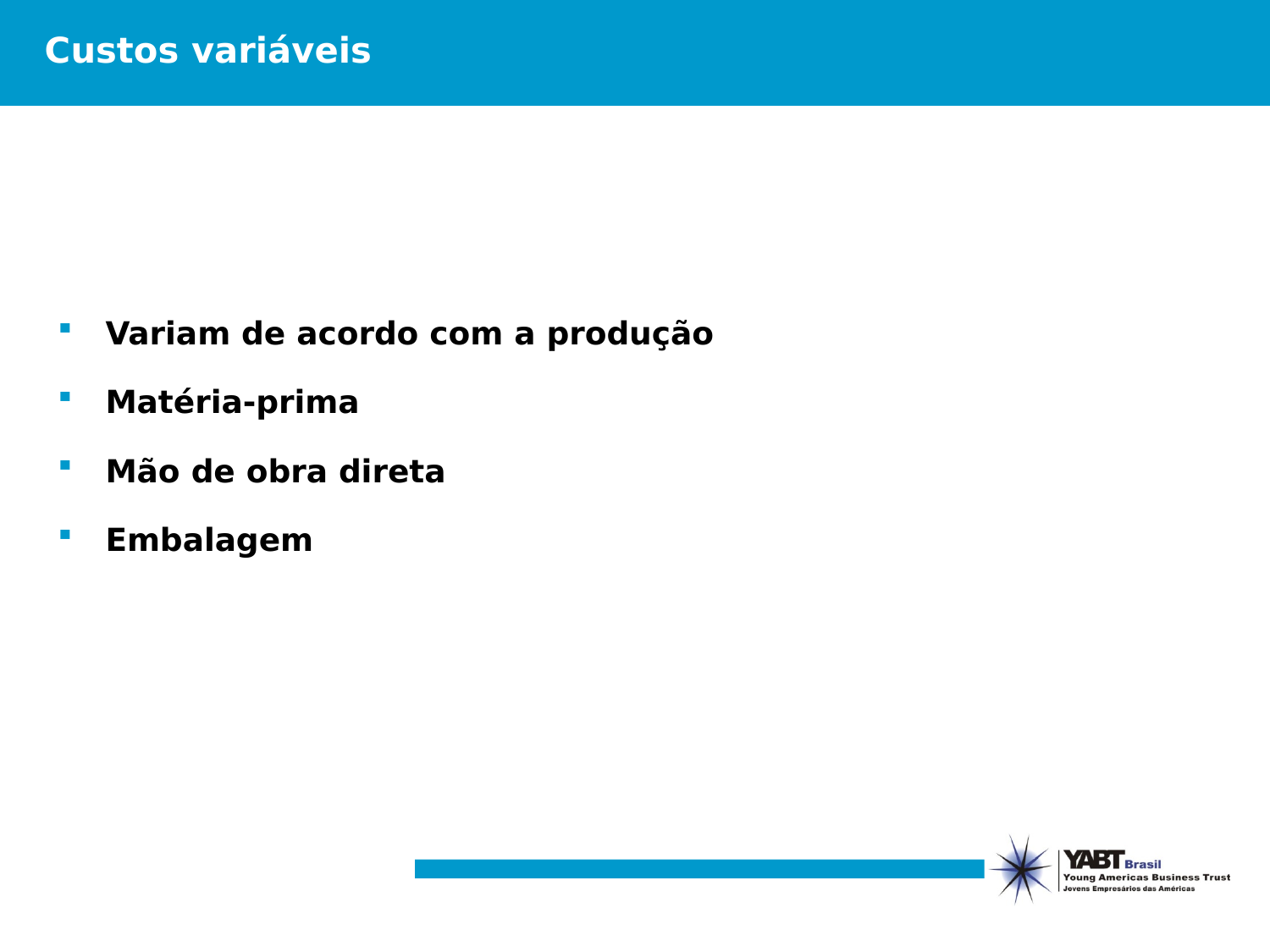

# Custos variáveis
Variam de acordo com a produção
Matéria-prima
Mão de obra direta
Embalagem